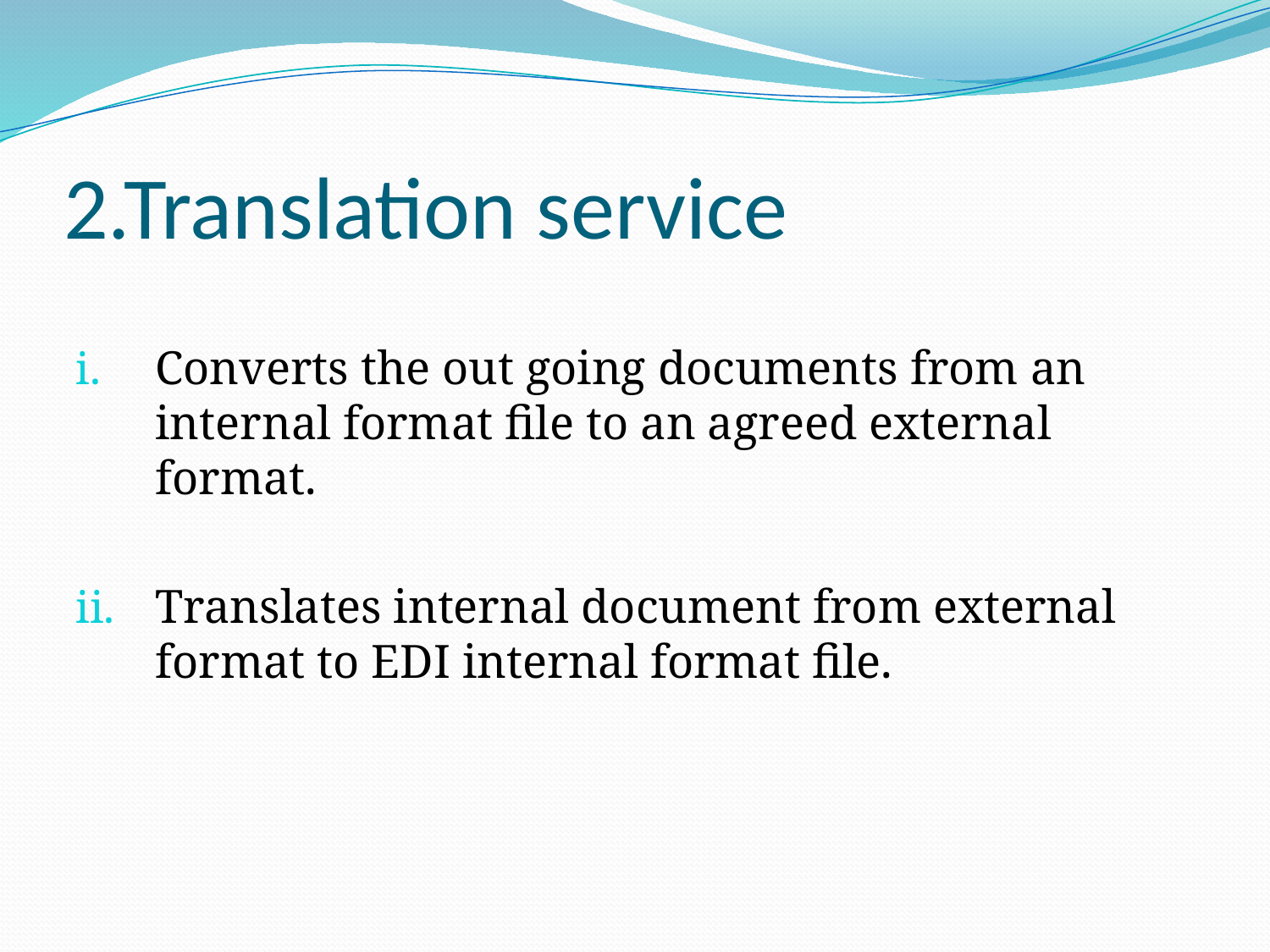

# 2.Translation service

Converts the out going documents from an internal format file to an agreed external format.

Translates internal document from external  format to EDI internal format file.